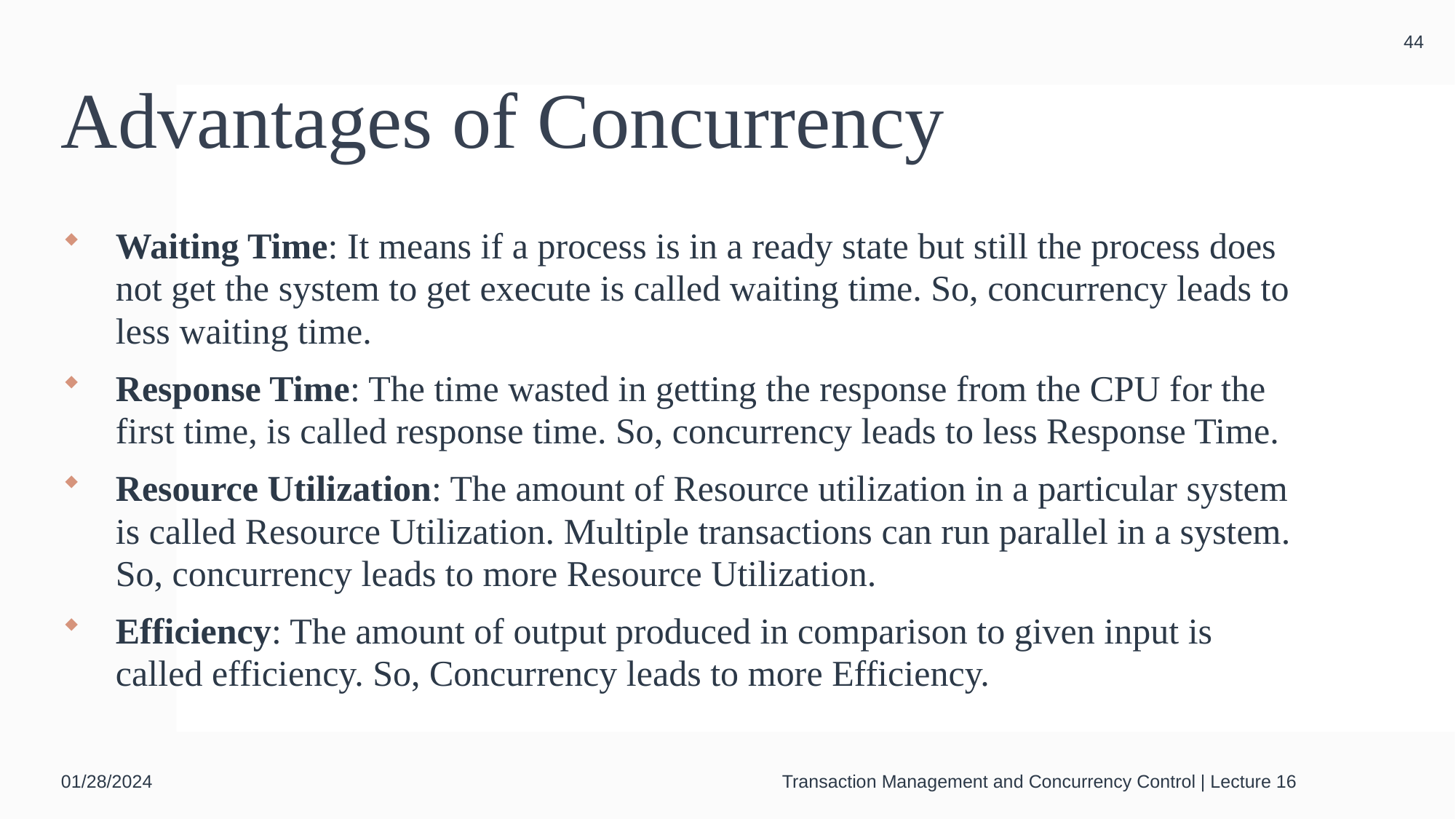

44
# Advantages of Concurrency
Waiting Time: It means if a process is in a ready state but still the process does not get the system to get execute is called waiting time. So, concurrency leads to less waiting time.
Response Time: The time wasted in getting the response from the CPU for the first time, is called response time. So, concurrency leads to less Response Time.
Resource Utilization: The amount of Resource utilization in a particular system is called Resource Utilization. Multiple transactions can run parallel in a system. So, concurrency leads to more Resource Utilization.
Efficiency: The amount of output produced in comparison to given input is called efficiency. So, Concurrency leads to more Efficiency.

01/28/2024
Transaction Management and Concurrency Control | Lecture 16